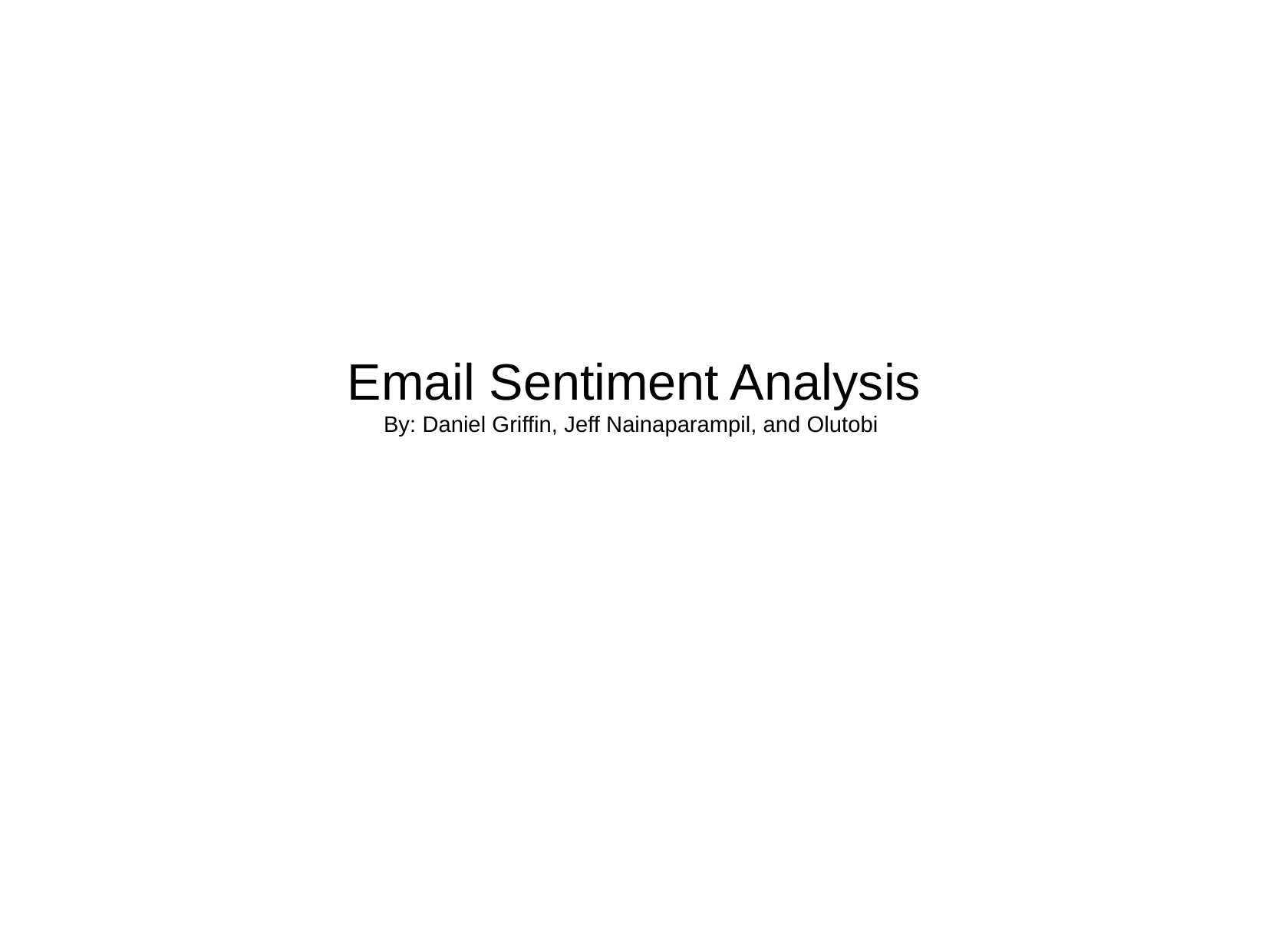

Email Sentiment Analysis
By: Daniel Griffin, Jeff Nainaparampil, and Olutobi